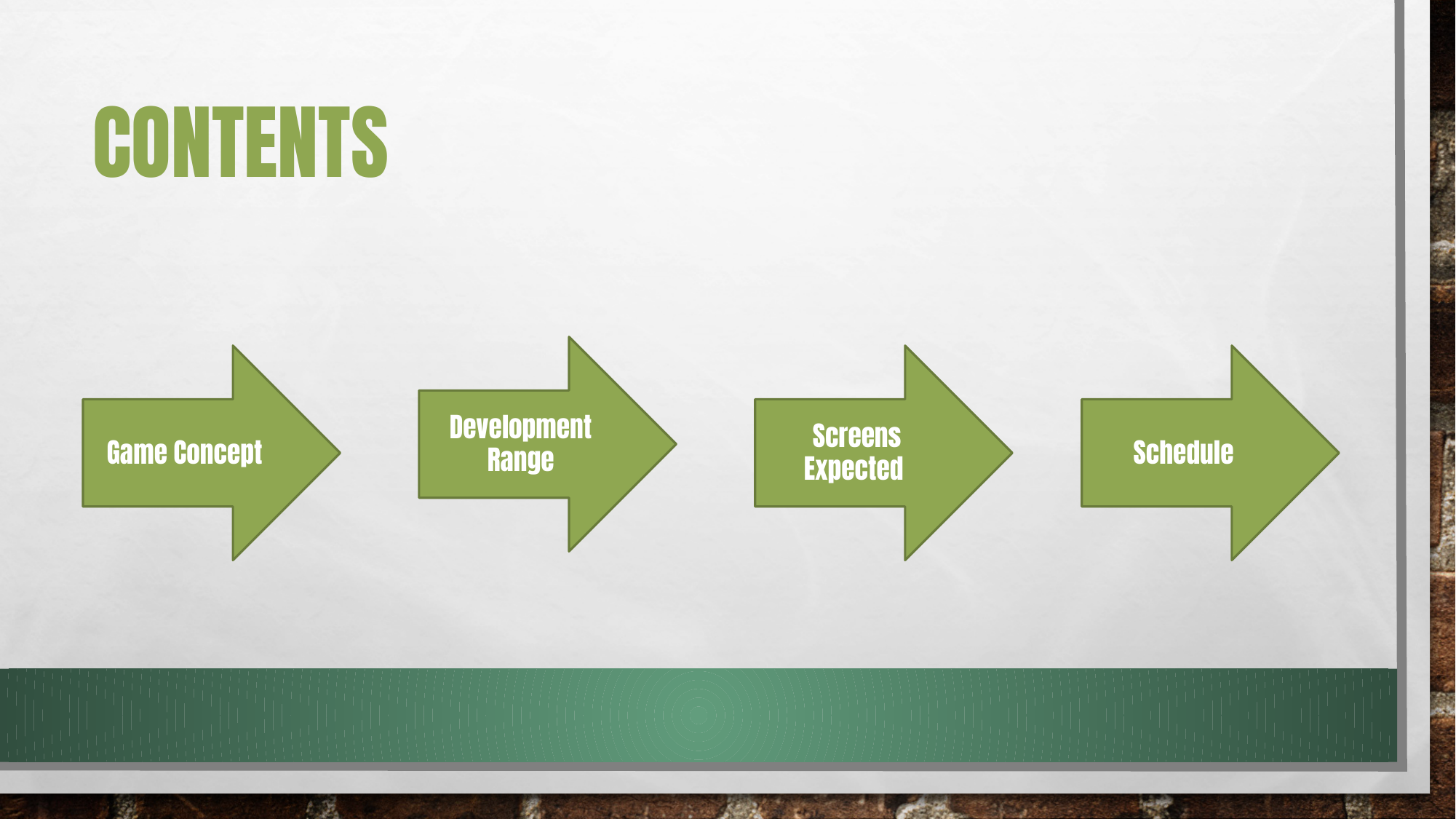

# contents

Development Range
Game Concept
Screens Expected
Schedule